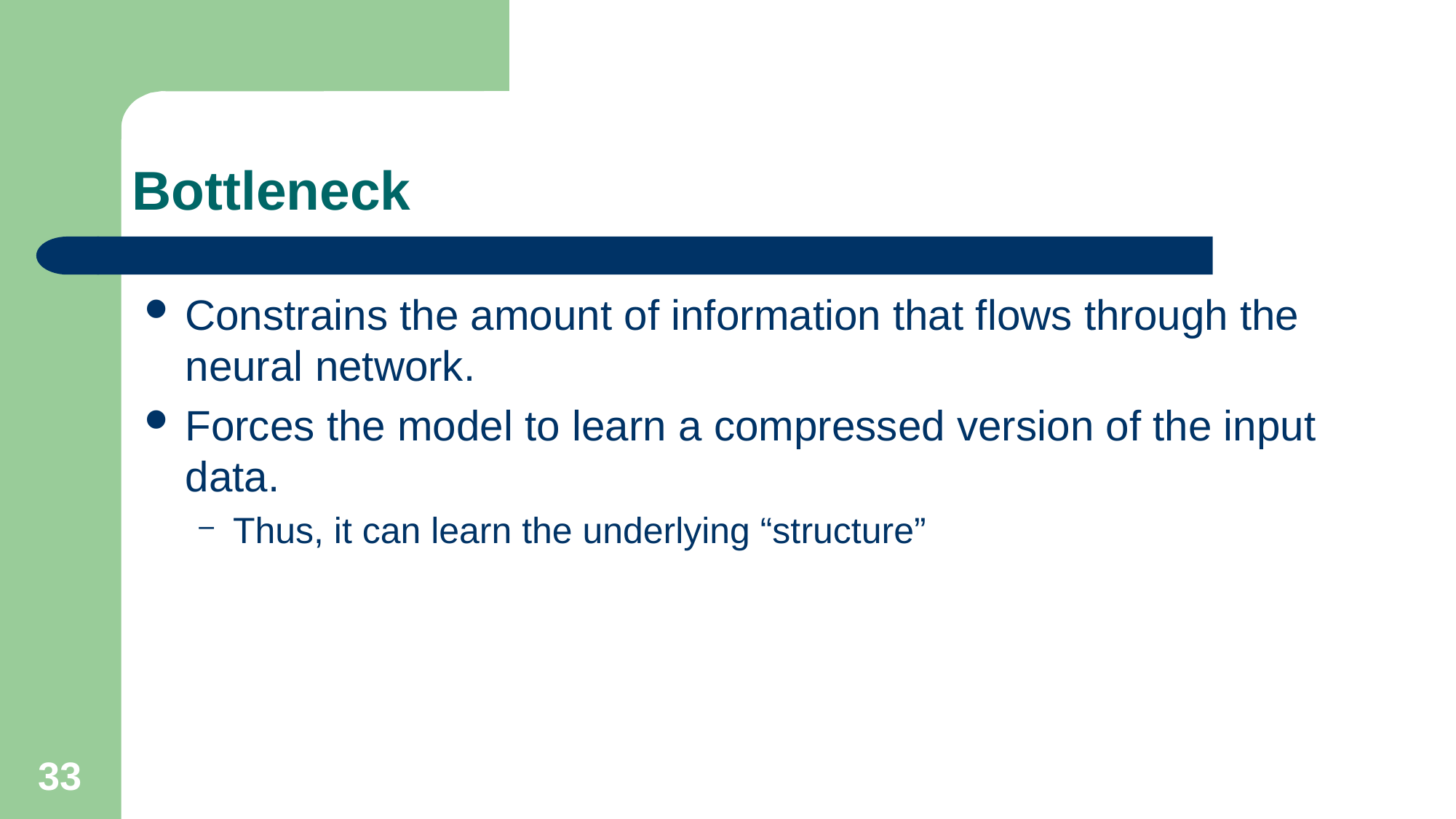

# Bottleneck
Constrains the amount of information that flows through the neural network.
Forces the model to learn a compressed version of the input data.
Thus, it can learn the underlying “structure”

33